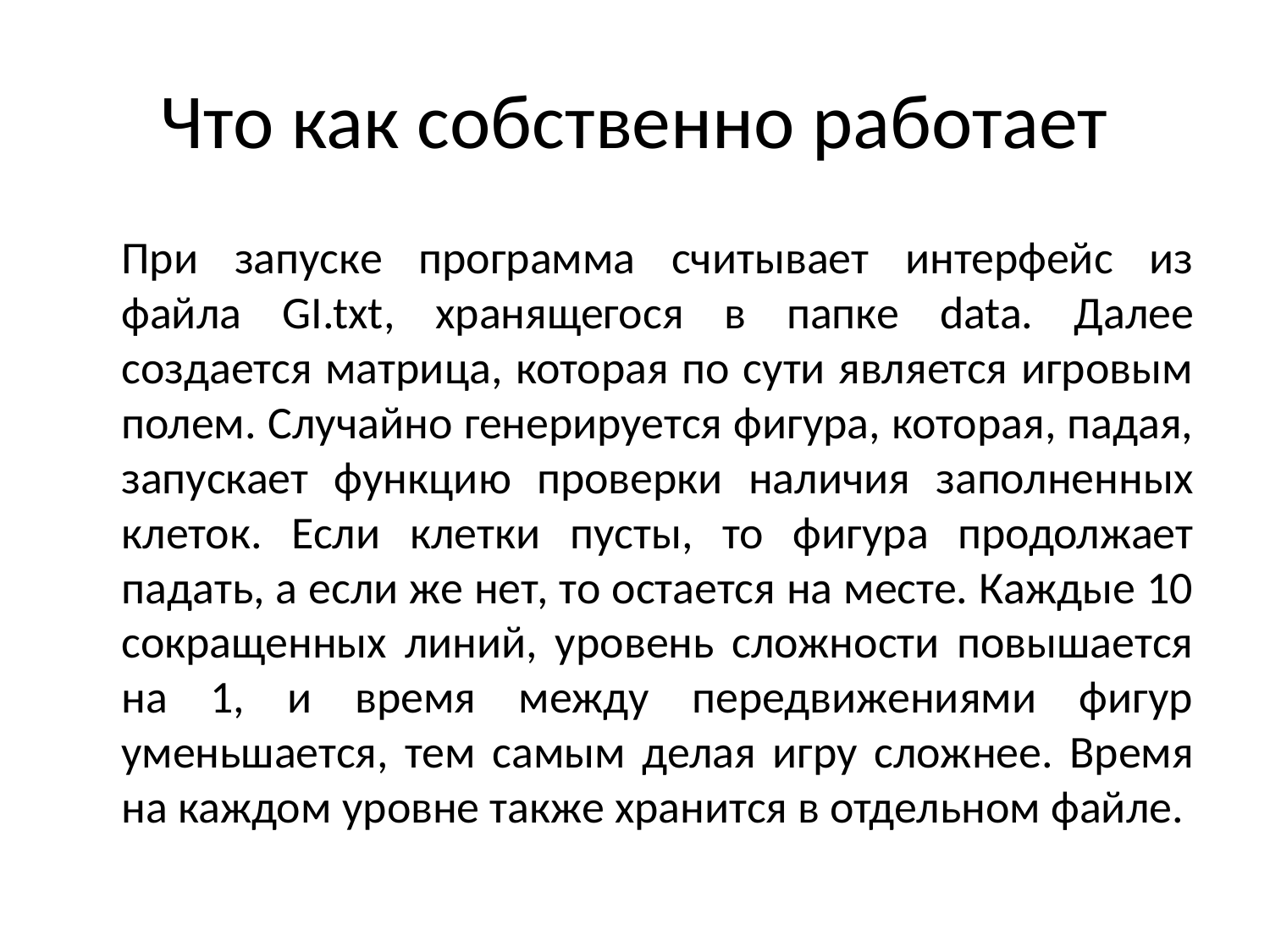

# Что как собственно работает
		При запуске программа считывает интерфейс из файла GI.txt, хранящегося в папке data. Далее создается матрица, которая по сути является игровым полем. Случайно генерируется фигура, которая, падая, запускает функцию проверки наличия заполненных клеток. Если клетки пусты, то фигура продолжает падать, а если же нет, то остается на месте. Каждые 10 сокращенных линий, уровень сложности повышается на 1, и время между передвижениями фигур уменьшается, тем самым делая игру сложнее. Время на каждом уровне также хранится в отдельном файле.